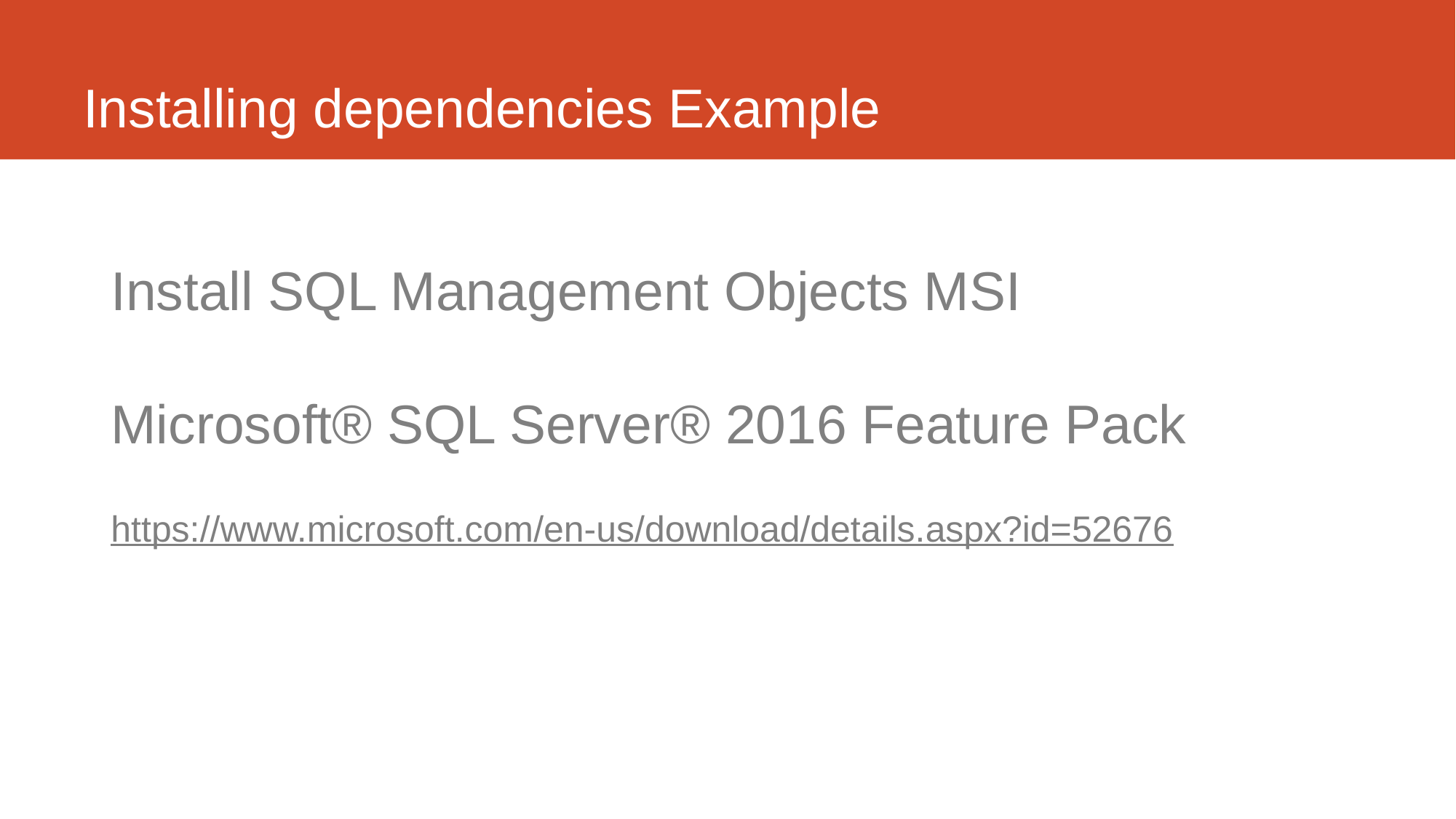

# Installing dependencies Example
Install SQL Management Objects MSI
Microsoft® SQL Server® 2016 Feature Pack
https://www.microsoft.com/en-us/download/details.aspx?id=52676